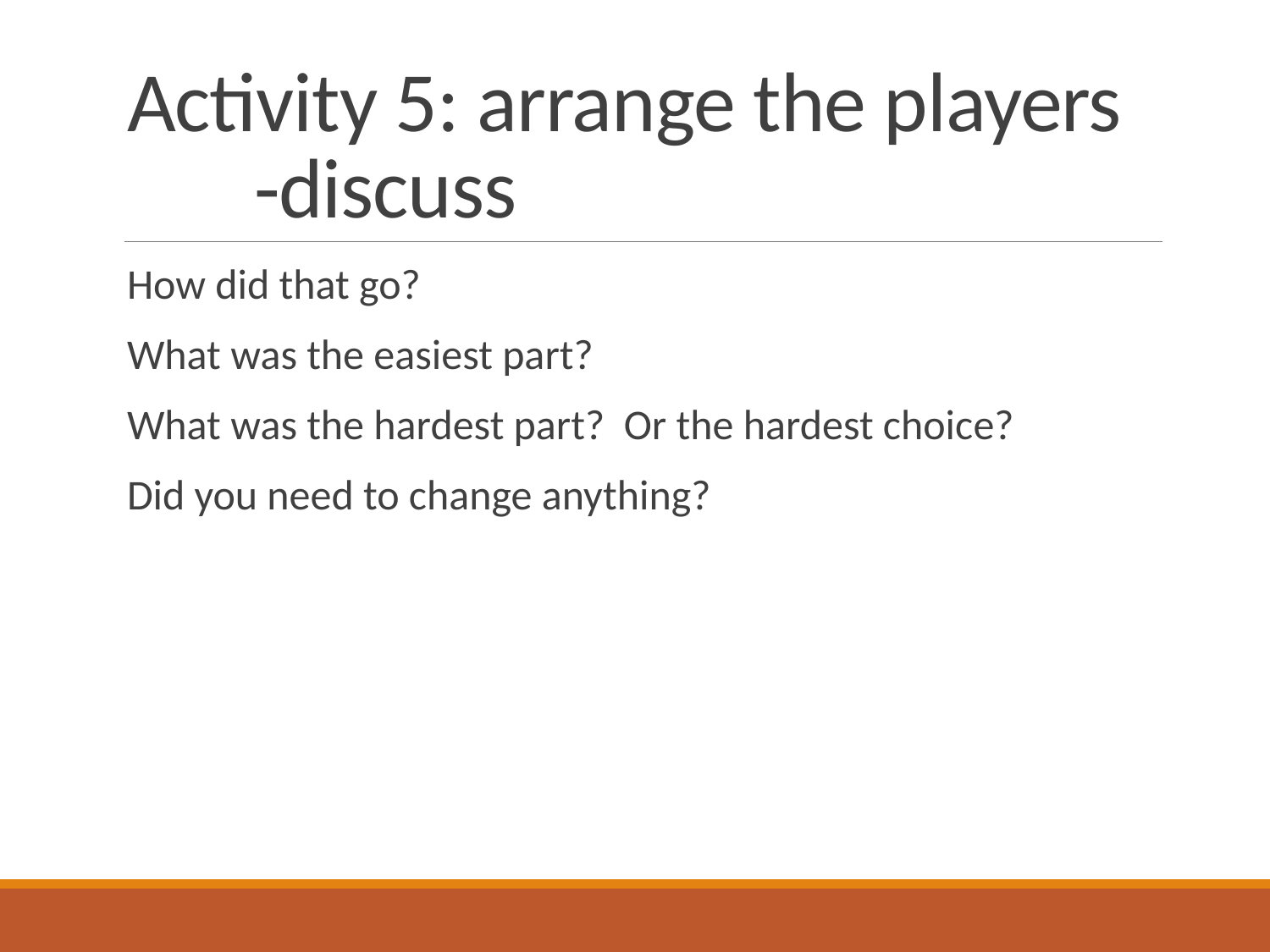

# Activity 5: arrange the players		-discuss
How did that go?
What was the easiest part?
What was the hardest part?  Or the hardest choice?
Did you need to change anything?